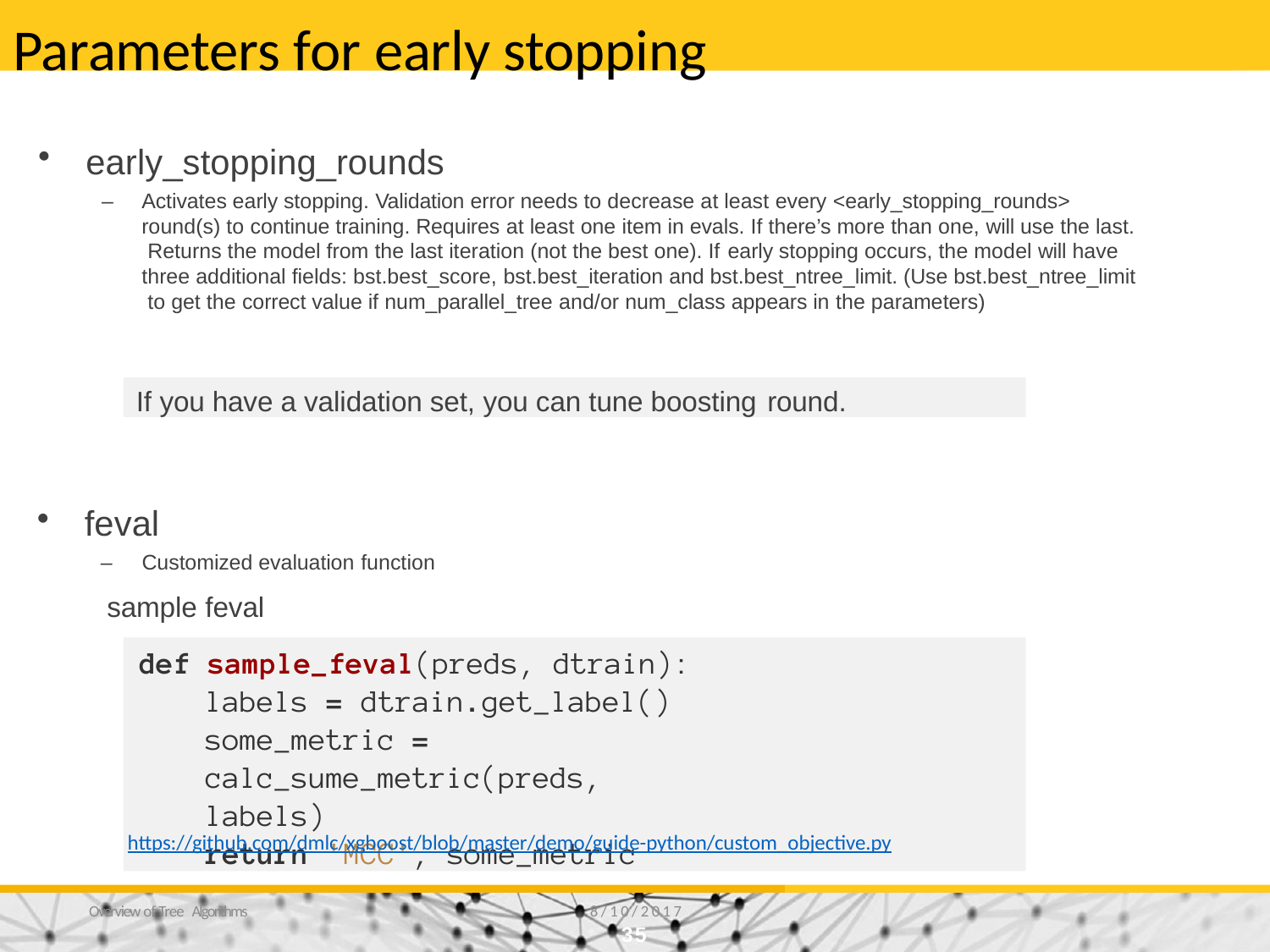

# Parameters for early stopping
early_stopping_rounds
–	Activates early stopping. Validation error needs to decrease at least every <early_stopping_rounds>  round(s) to continue training. Requires at least one item in evals. If there’s more than one, will use the last.  Returns the model from the last iteration (not the best one). If early stopping occurs, the model will have  three additional fields: bst.best_score, bst.best_iteration and bst.best_ntree_limit. (Use bst.best_ntree_limit  to get the correct value if num_parallel_tree and/or num_class appears in the parameters)
If you have a validation set, you can tune boosting round.
feval
–	Customized evaluation function
sample feval
def sample_feval(preds, dtrain):
labels = dtrain.get_label()
some_metric = calc_sume_metric(preds, labels)
return 'MCC', some_metric
https://github.com/dmlc/xgboost/blob/master/demo/guide-python/custom_objective.py
Overview of Tree Algorithms
8/10/2017
35